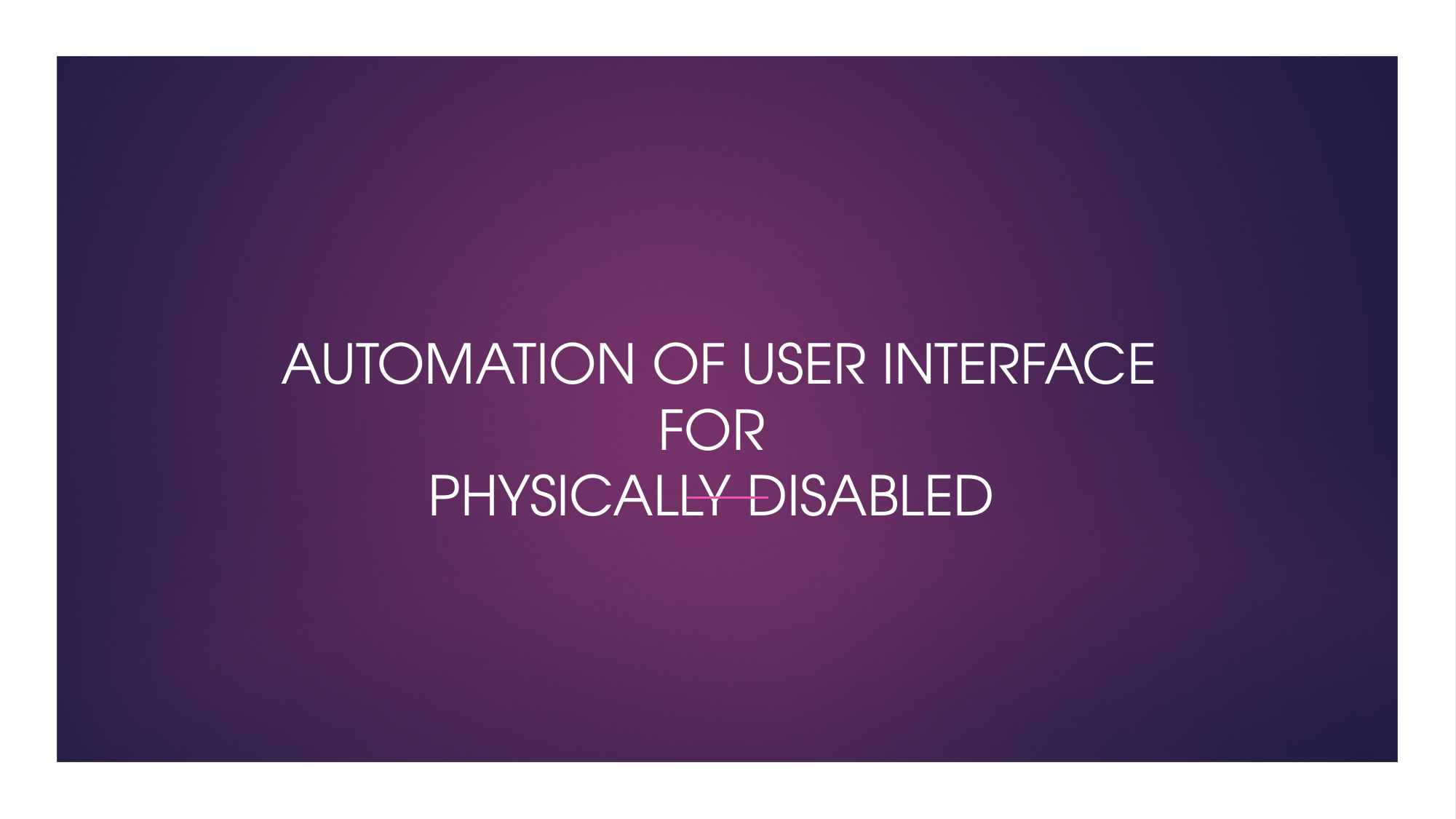

# AUTOMATION OF USER INTERFACE FOR PHYSICALLY DISABLED